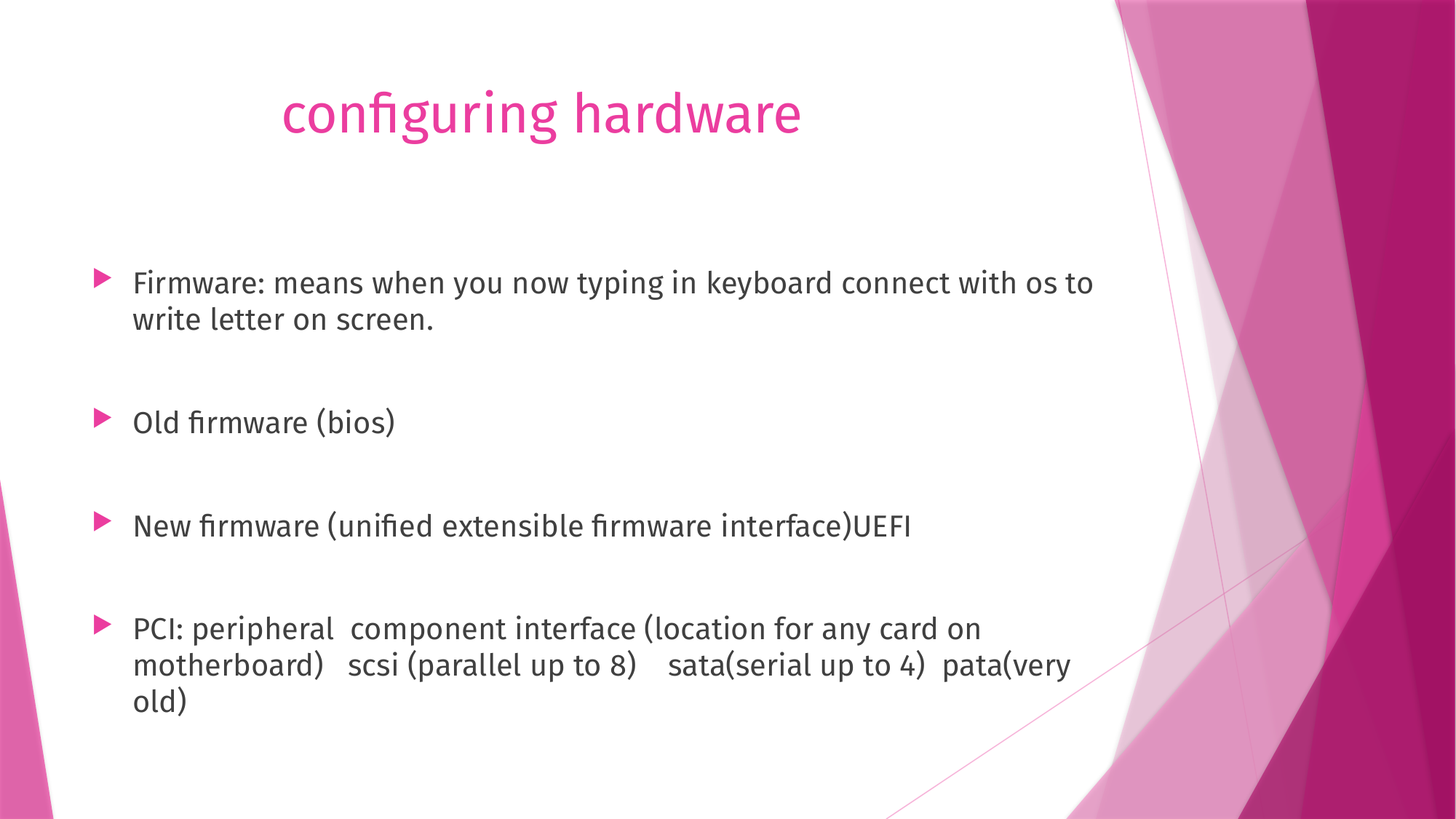

# configuring hardware
Firmware: means when you now typing in keyboard connect with os to write letter on screen.

Old firmware (bios)

New firmware (unified extensible firmware interface)UEFI

PCI: peripheral  component interface (location for any card on motherboard)   scsi (parallel up to 8)    sata(serial up to 4)  pata(very old)